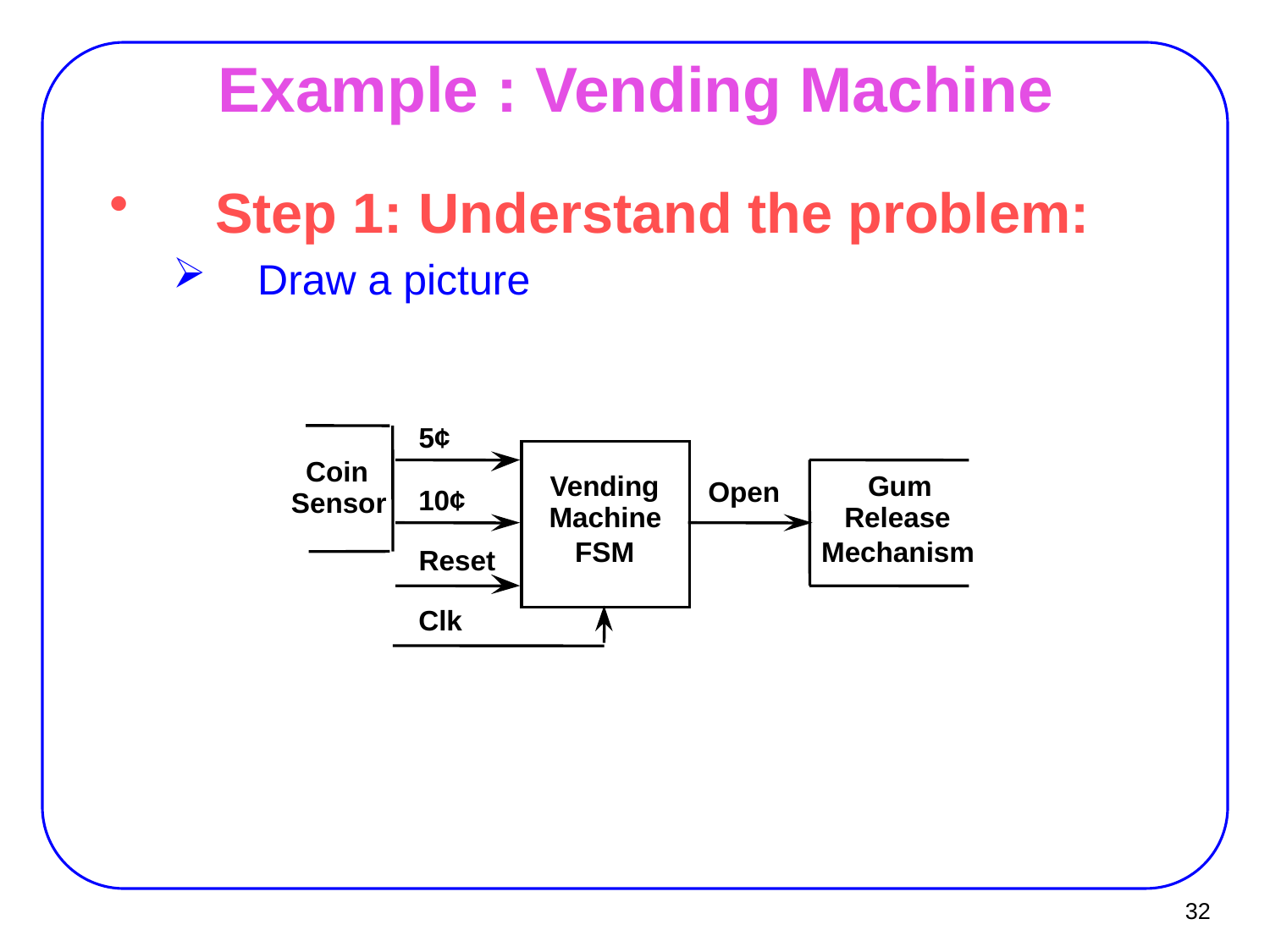

# Example : Vending Machine
Step 1: Understand the problem:
Draw a picture

5¢

Coin

Vending
Gum
Open
10¢
Sensor
Machine
Release

FSM
Mechanism
Reset

Clk

32